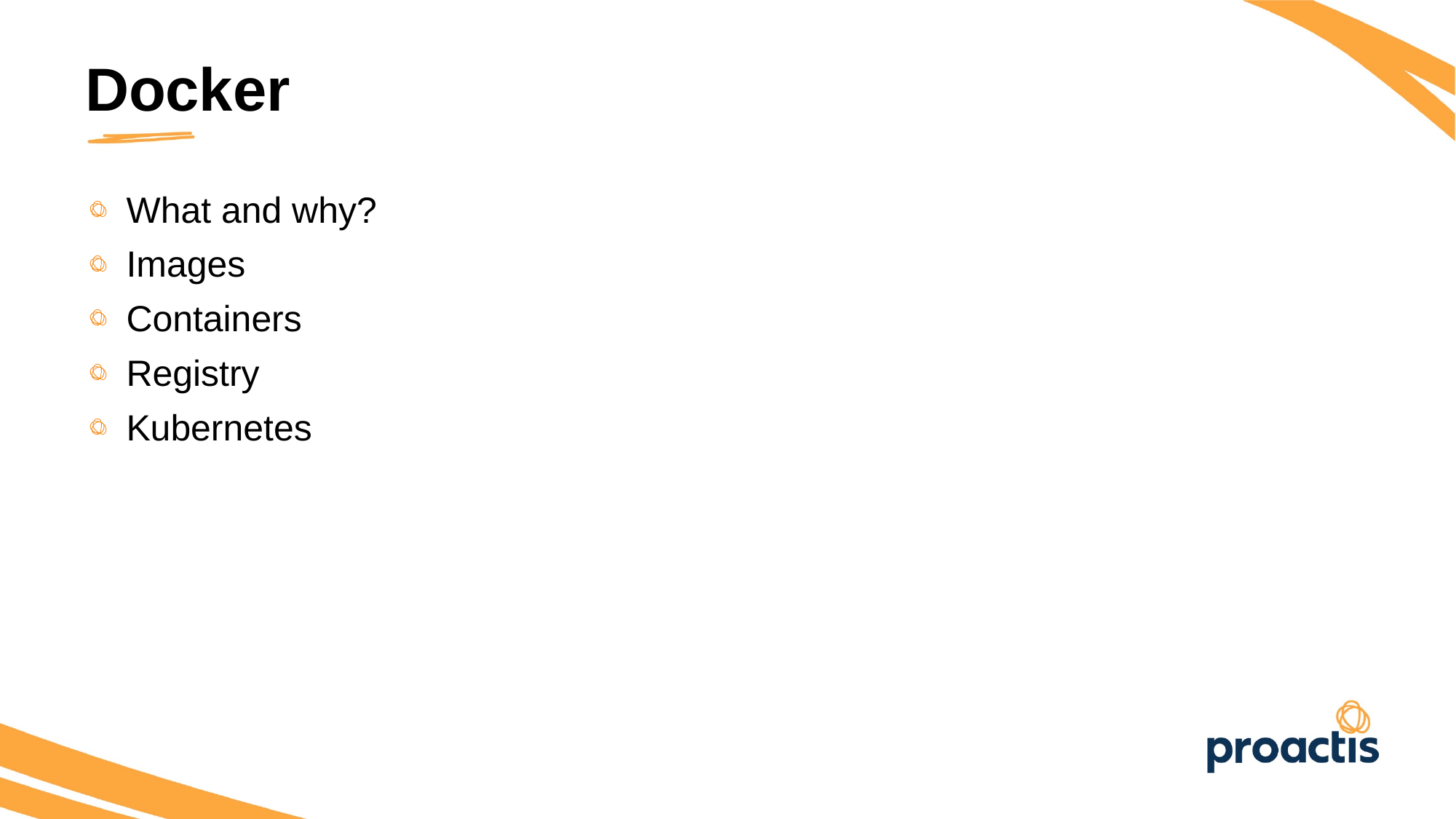

Docker
What and why?
Images
Containers
Registry
Kubernetes